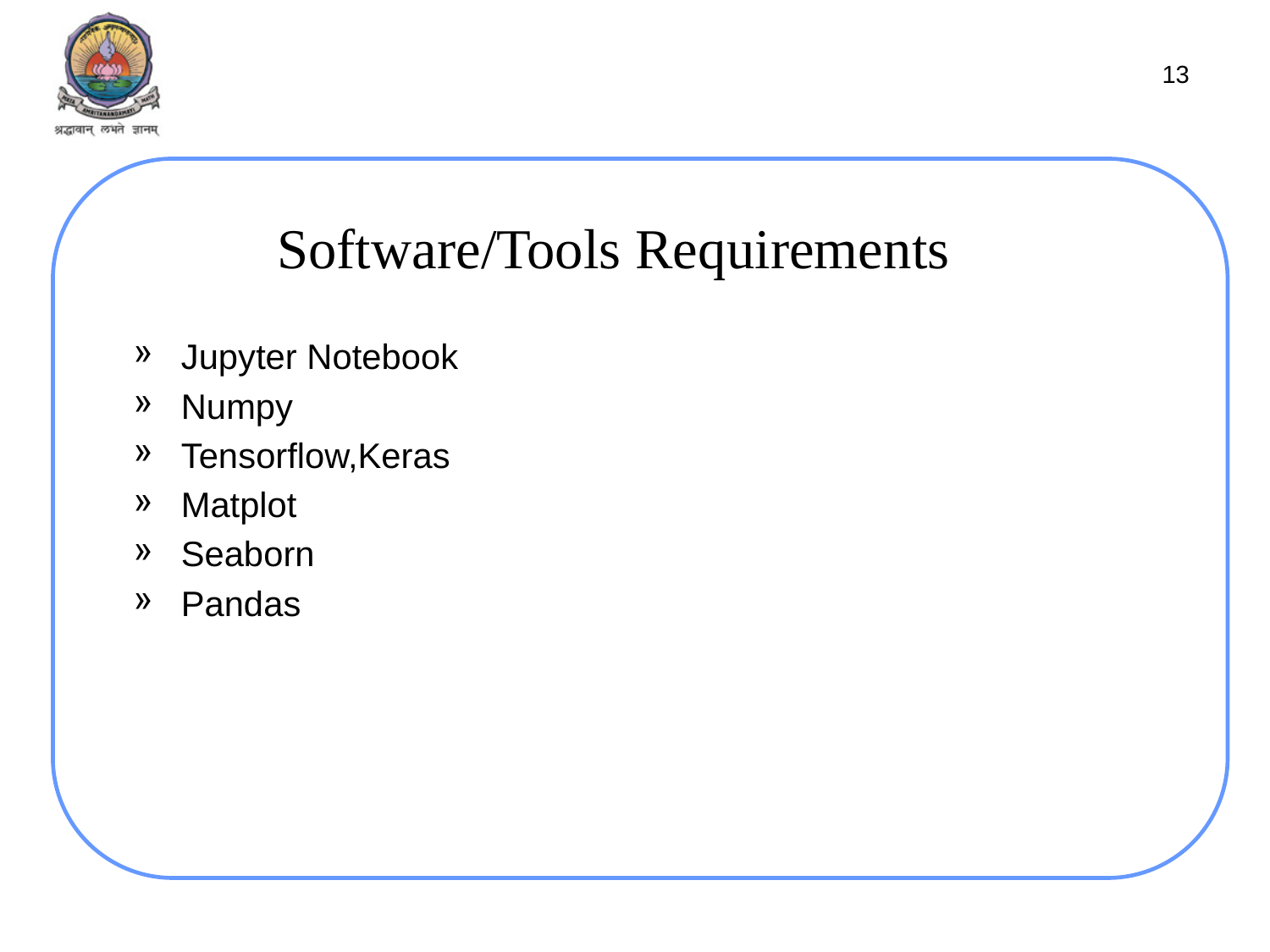

13
# Software/Tools Requirements
Jupyter Notebook
Numpy
Tensorflow,Keras
Matplot
Seaborn
Pandas